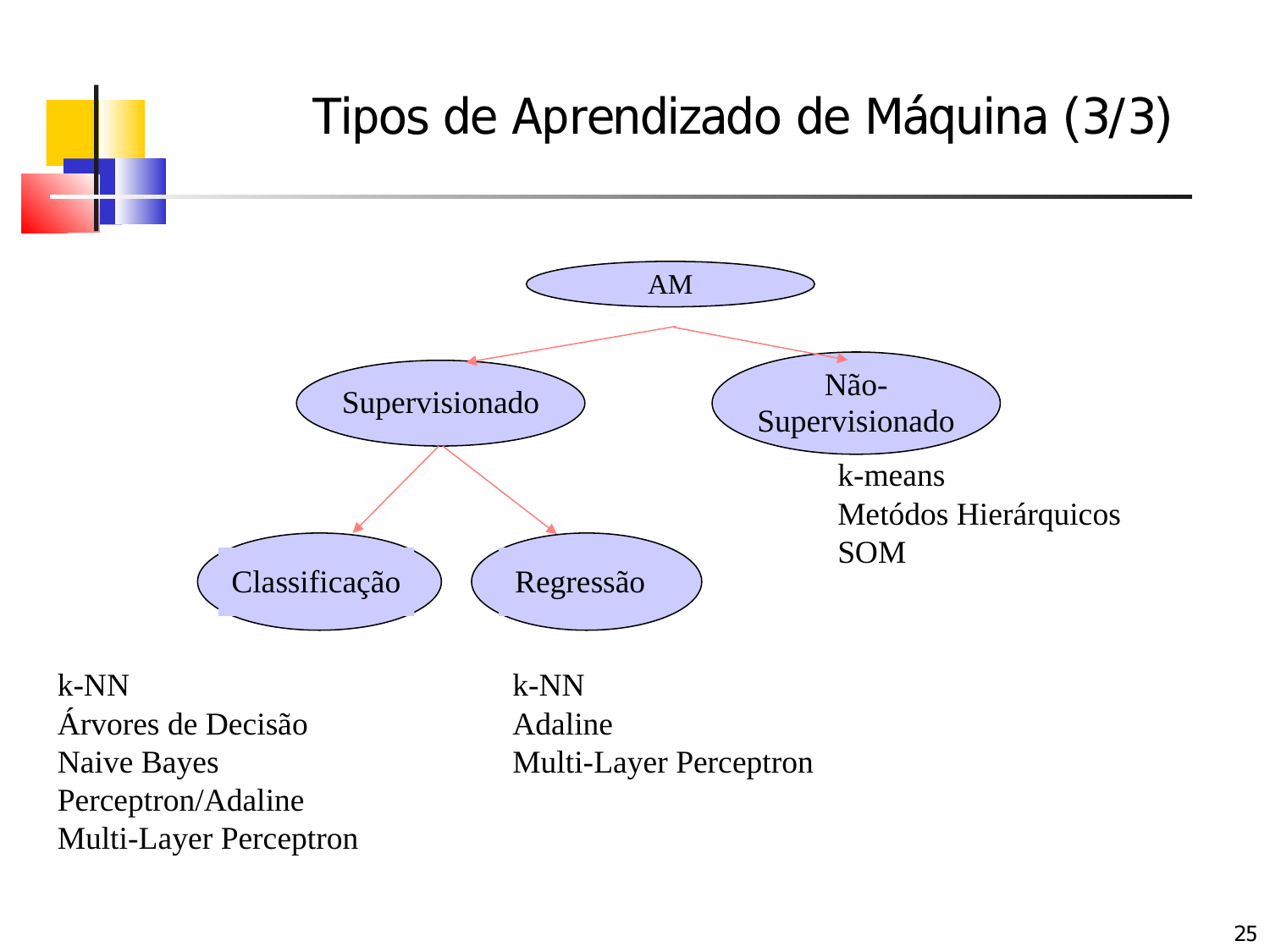

Tipos de Aprendizado de Máquina (3/3)
AM

Não-Supervisionado

Supervisionado

k-means
Metódos Hierárquicos
SOM

Classificação

Regressão
k-NN
Árvores de Decisão
Naive Bayes
Perceptron/Adaline
Multi-Layer Perceptron
k-NN
Adaline
Multi-Layer Perceptron